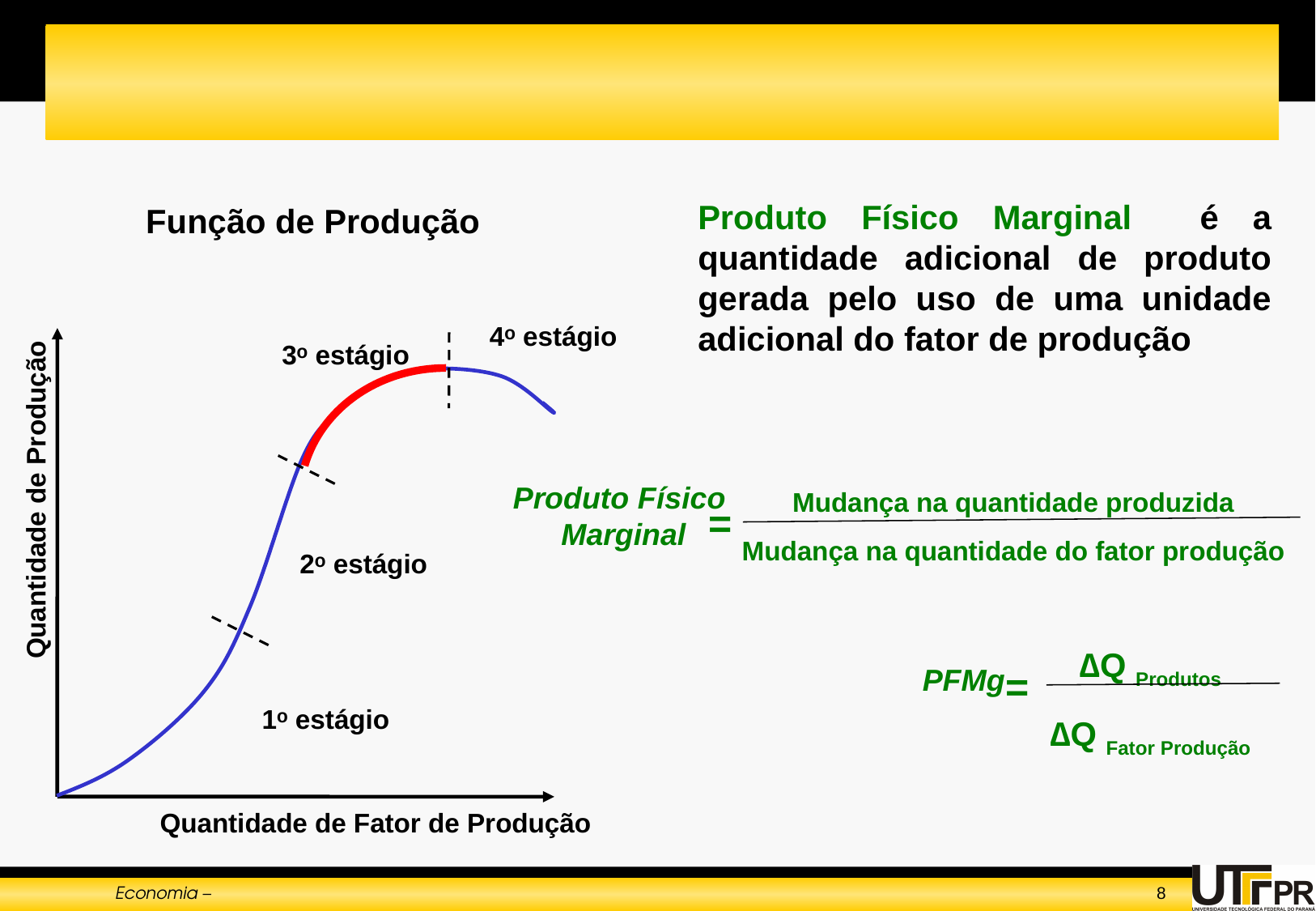

#
Produto Físico Marginal  é a quantidade adicional de produto gerada pelo uso de uma unidade adicional do fator de produção
Função de Produção
4ᵒ estágio

Quantidade de Produção
Quantidade de Fator de Produção
3ᵒ estágio

Mudança na quantidade produzida
Mudança na quantidade do fator produção
Produto Físico
Marginal
=
2ᵒ estágio
∆Q Produtos
∆Q Fator Produção
PFMg
=
1ᵒ estágio
Economia –

8